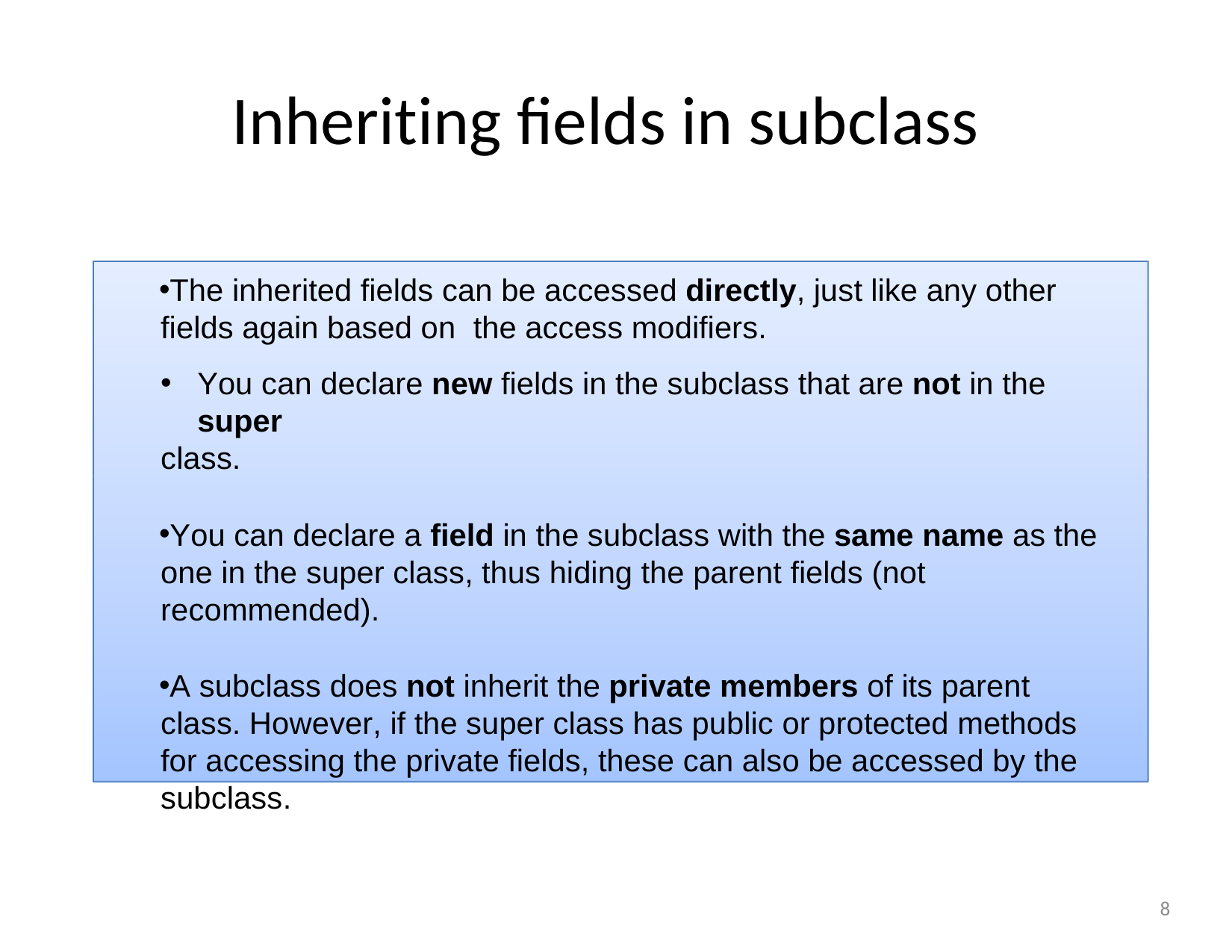

# Inheriting fields in subclass

The inherited fields can be accessed directly, just like any other fields again based on	the access modifiers.
You can declare new fields in the subclass that are not in the super
class.

You can declare a field in the subclass with the same name as the one in the super class, thus hiding the parent fields (not recommended).

A subclass does not inherit the private members of its parent class. However, if the super class has public or protected methods for accessing the private fields, these can also be accessed by the subclass.

8